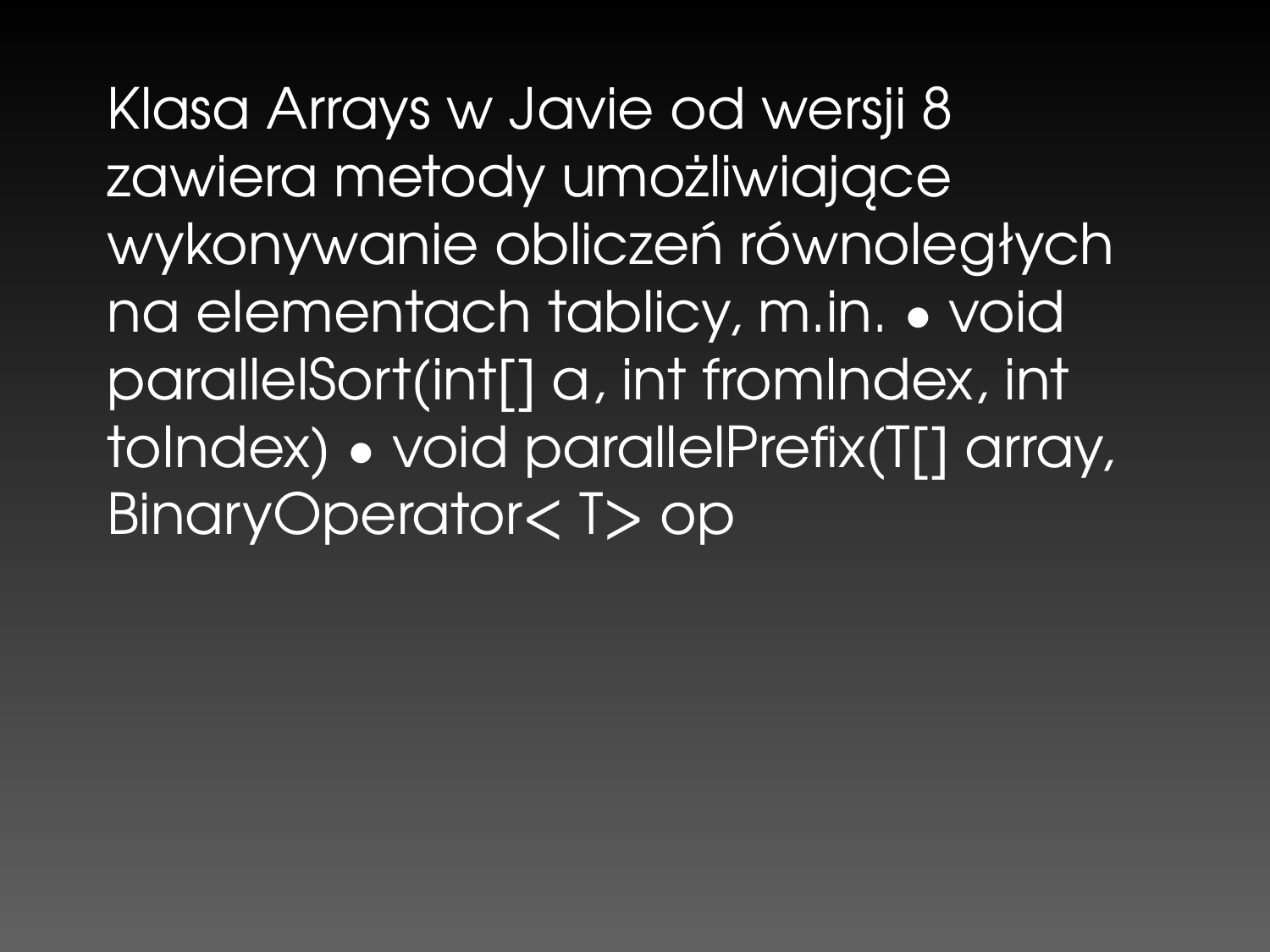

Klasa Arrays w Javie od wersji 8 zawiera metody umożliwiające wykonywanie obliczeń równoległych na elementach tablicy, m.in. • void parallelSort(int[] a, int fromIndex, int toIndex) • void parallelPrefix(T[] array, BinaryOperator< T> op